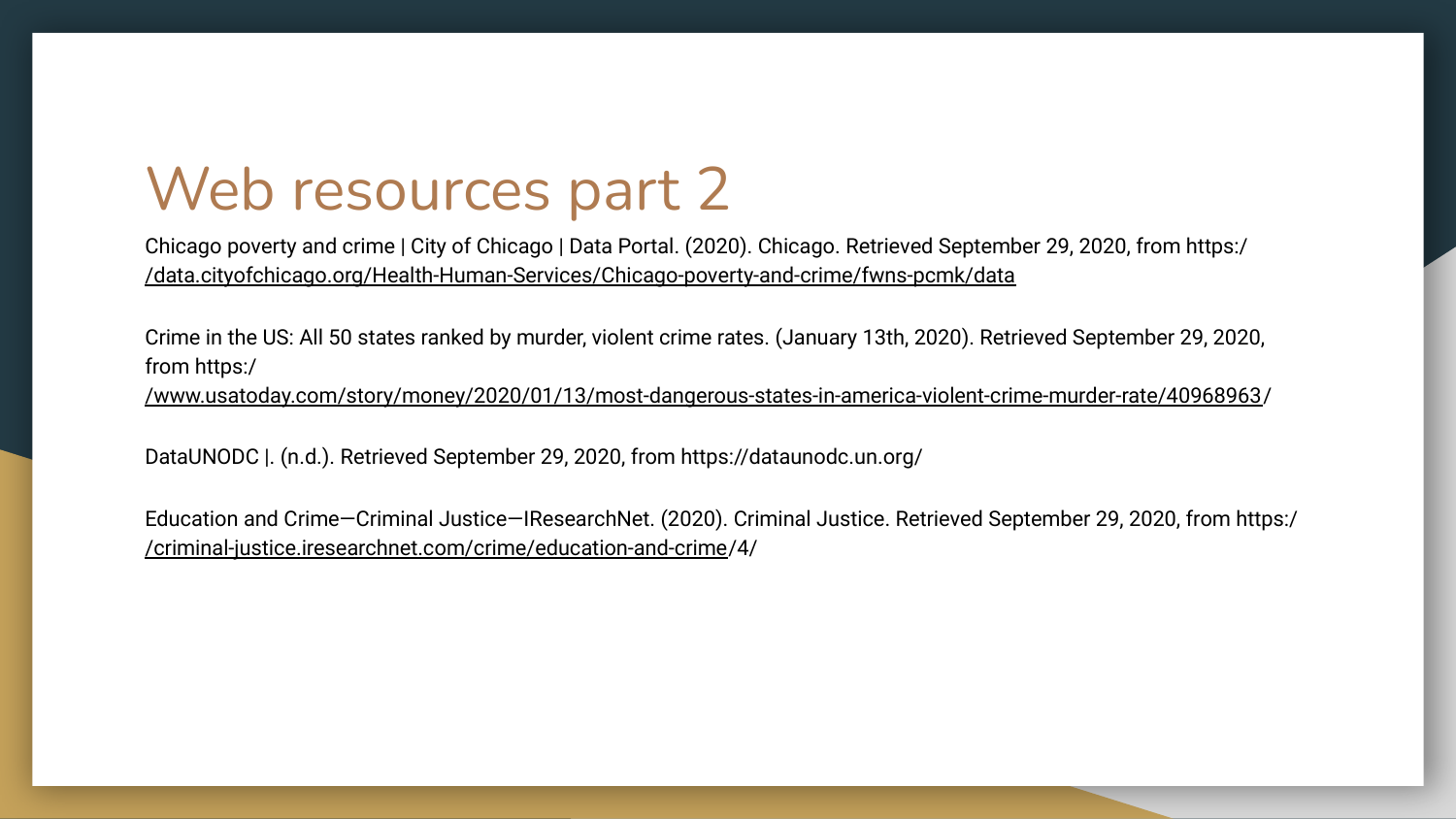

# Web resources part 2
Chicago poverty and crime | City of Chicago | Data Portal. (2020). Chicago. Retrieved September 29, 2020, from https://data.cityofchicago.org/Health-Human-Services/Chicago-poverty-and-crime/fwns-pcmk/data
Crime in the US: All 50 states ranked by murder, violent crime rates. (January 13th, 2020). Retrieved September 29, 2020, from https://www.usatoday.com/story/money/2020/01/13/most-dangerous-states-in-america-violent-crime-murder-rate/40968963/
DataUNODC |. (n.d.). Retrieved September 29, 2020, from https://dataunodc.un.org/
Education and Crime—Criminal Justice—IResearchNet. (2020). Criminal Justice. Retrieved September 29, 2020, from https://criminal-justice.iresearchnet.com/crime/education-and-crime/4/